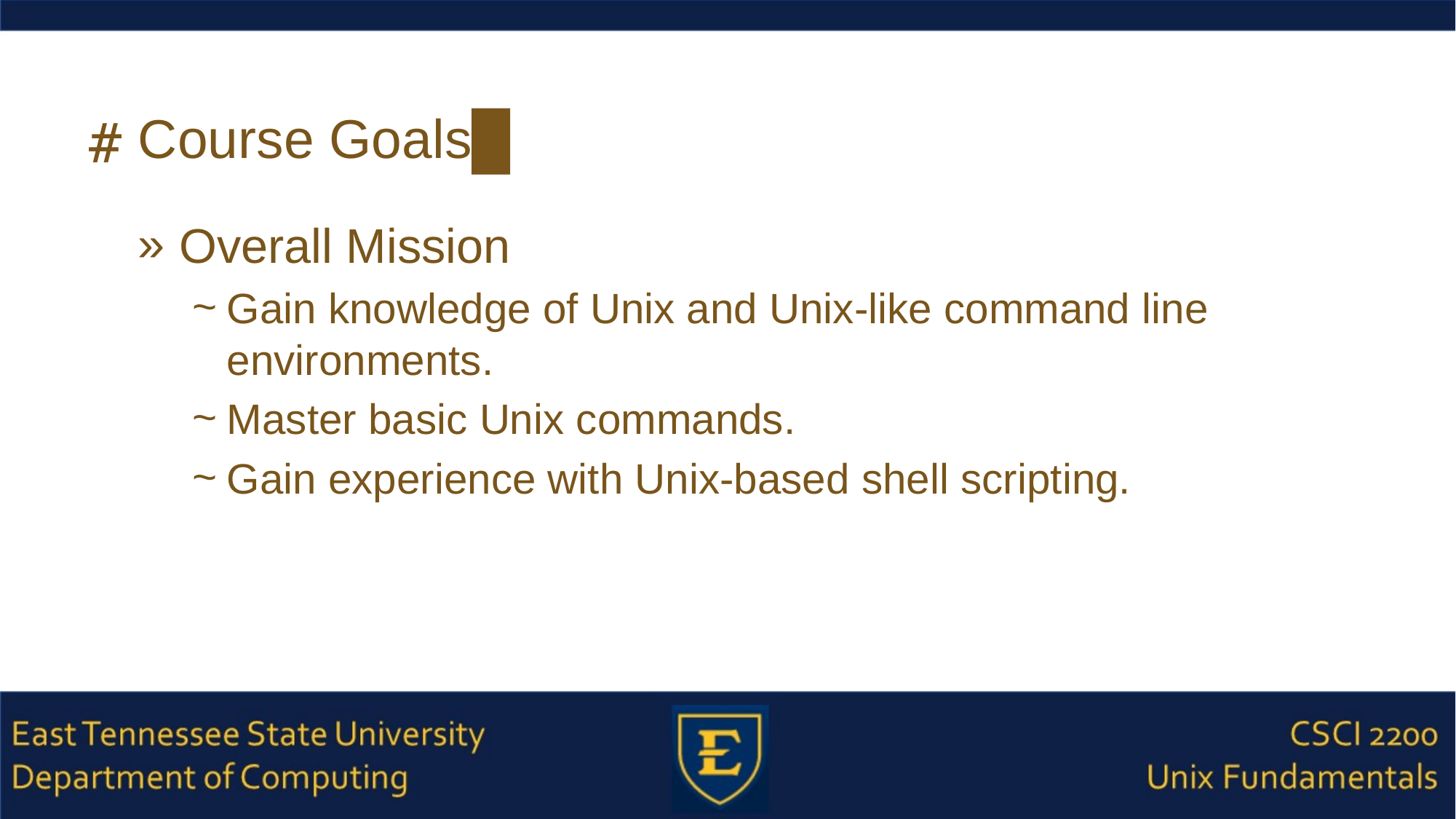

# Course Goals█
Overall Mission
Gain knowledge of Unix and Unix-like command line environments.
Master basic Unix commands.
Gain experience with Unix-based shell scripting.